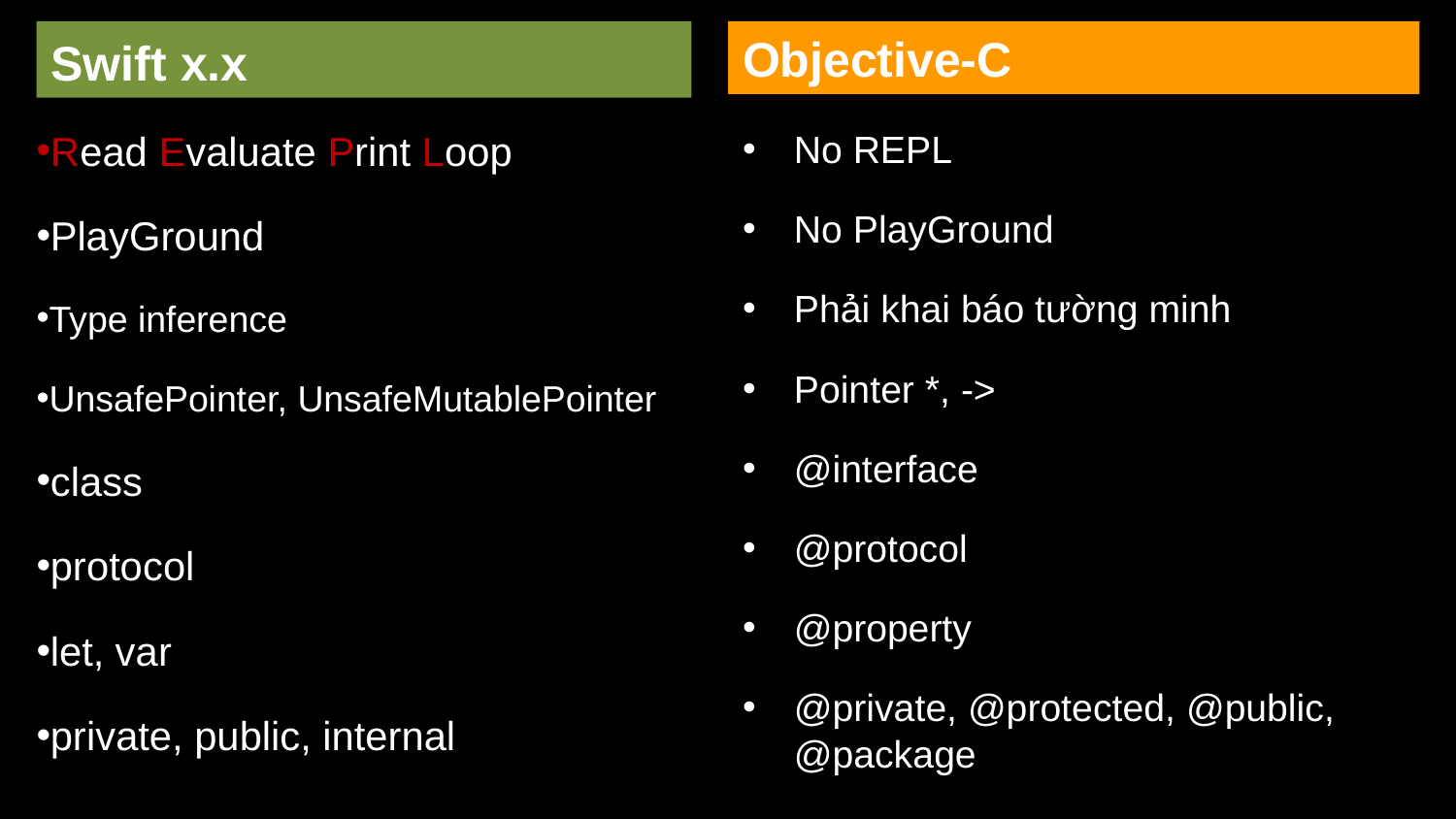

Swift x.x
Objective-C
No REPL
No PlayGround
Phải khai báo tường minh
Pointer *, ->
@interface
@protocol
@property
@private, @protected, @public, @package
Read Evaluate Print Loop
PlayGround
Type inference
UnsafePointer, UnsafeMutablePointer
class
protocol
let, var
private, public, internal